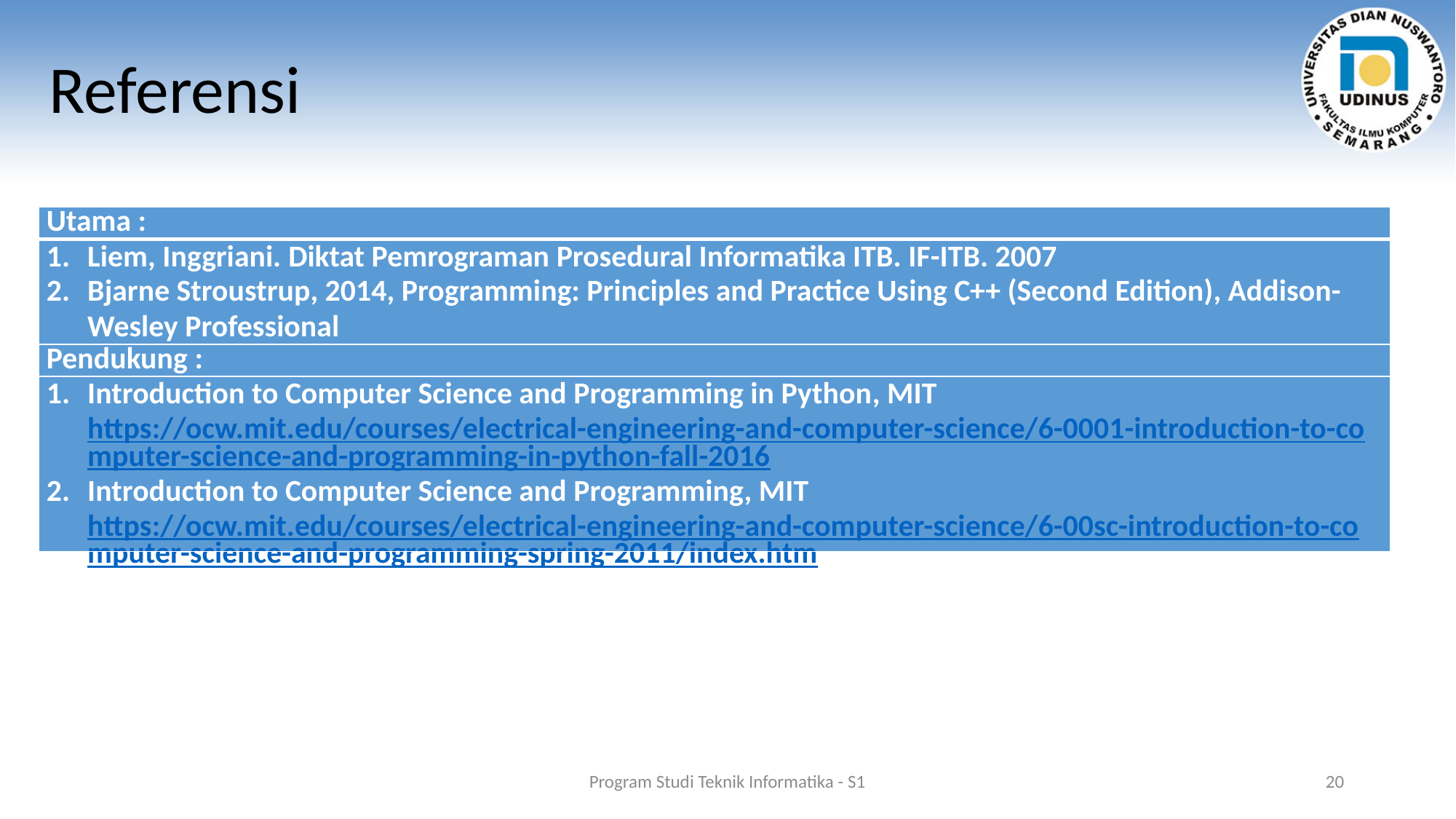

# Referensi
| Utama : |
| --- |
| Liem, Inggriani. Diktat Pemrograman Prosedural Informatika ITB. IF-ITB. 2007 Bjarne Stroustrup, 2014, Programming: Principles and Practice Using C++ (Second Edition), Addison-Wesley Professional |
| Pendukung : |
| Introduction to Computer Science and Programming in Python, MIT https://ocw.mit.edu/courses/electrical-engineering-and-computer-science/6-0001-introduction-to-computer-science-and-programming-in-python-fall-2016 Introduction to Computer Science and Programming, MIT https://ocw.mit.edu/courses/electrical-engineering-and-computer-science/6-00sc-introduction-to-computer-science-and-programming-spring-2011/index.htm |
Program Studi Teknik Informatika - S1
20